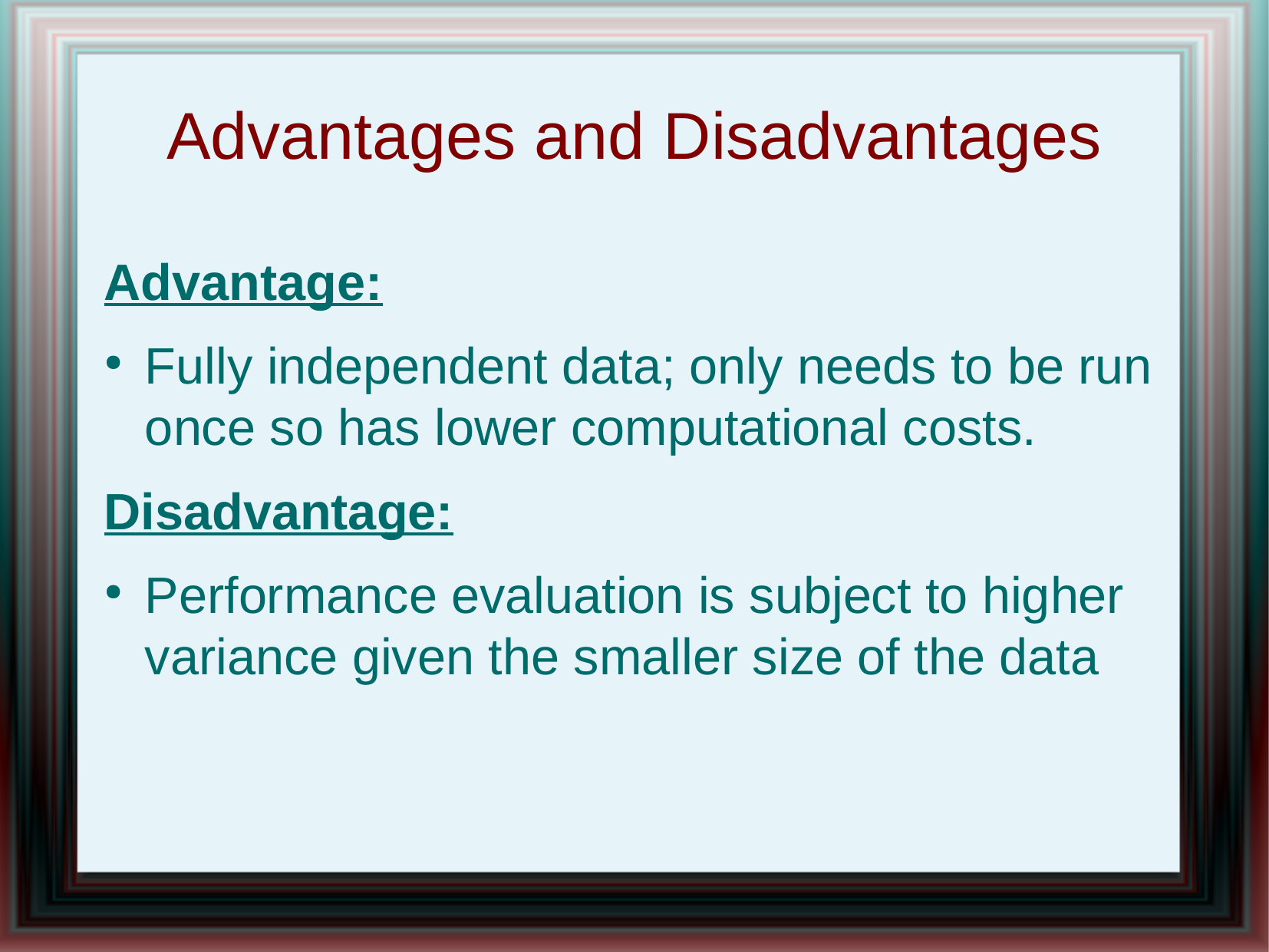

Advantages and Disadvantages
Advantage:
Fully independent data; only needs to be run once so has lower computational costs.
Disadvantage:
Performance evaluation is subject to higher variance given the smaller size of the data